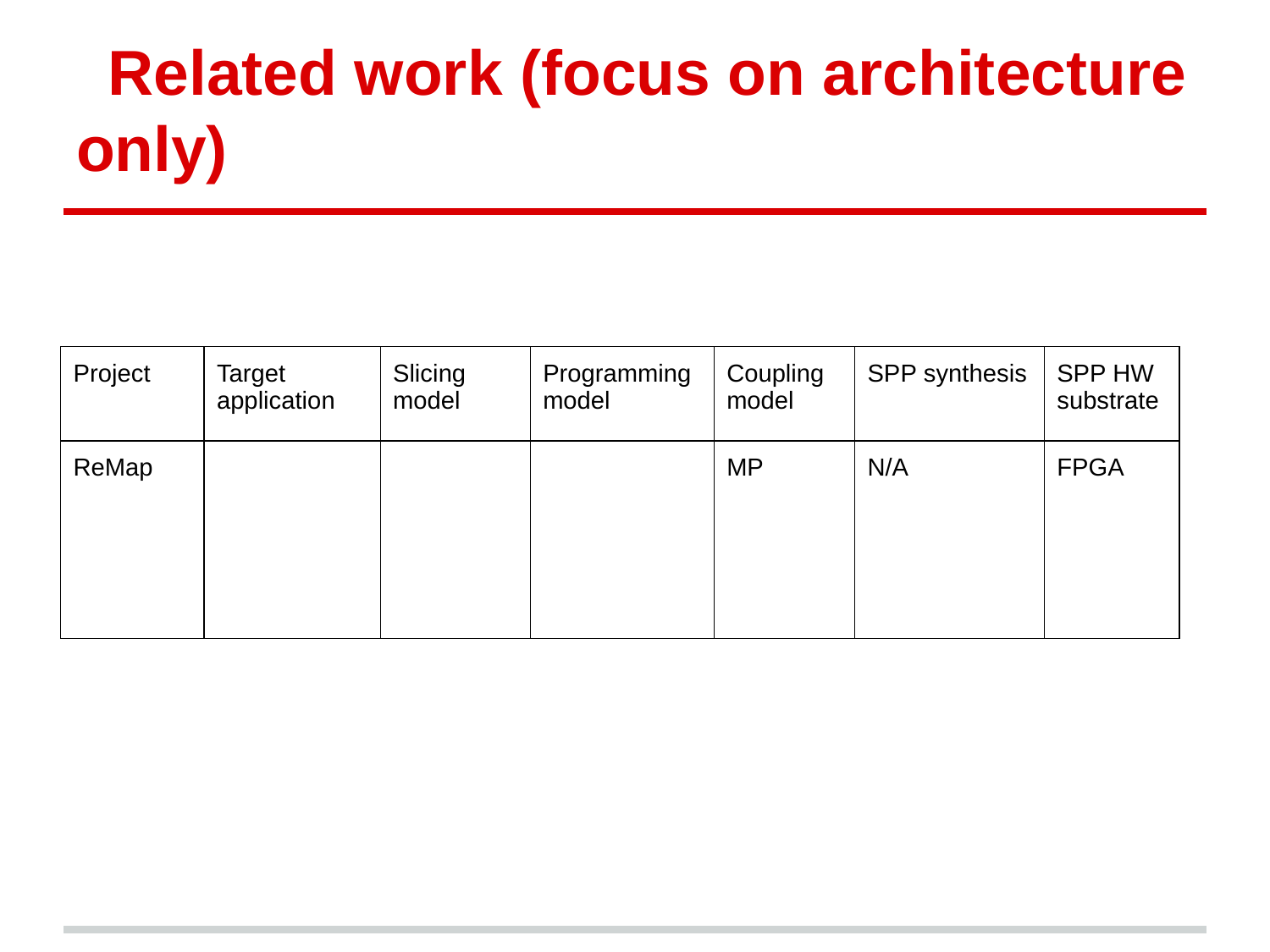

# Related work (focus on architecture only)

| Project | Target application | Slicing model | Programming model | Coupling model | SPP synthesis | SPP HW substrate |
| --- | --- | --- | --- | --- | --- | --- |
| ReMap |  |  |  | MP | N/A | FPGA |